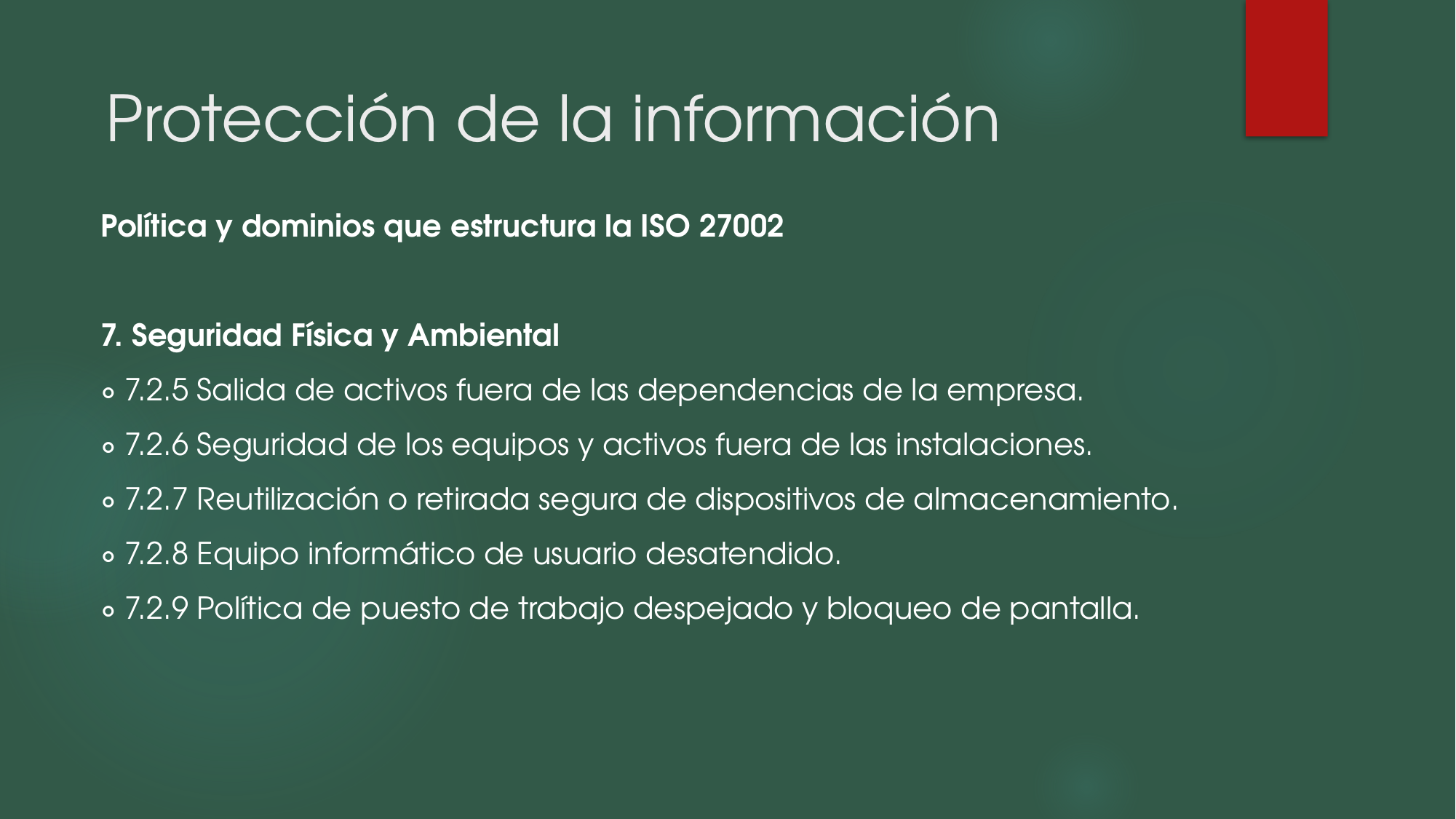

Protección de la información
Política y dominios que estructura la ISO 27002

7. Seguridad Física y Ambiental
◦ 7.2.5 Salida de activos fuera de las dependencias de la empresa.
◦ 7.2.6 Seguridad de los equipos y activos fuera de las instalaciones.
◦ 7.2.7 Reutilización o retirada segura de dispositivos de almacenamiento.
◦ 7.2.8 Equipo informático de usuario desatendido.
◦ 7.2.9 Política de puesto de trabajo despejado y bloqueo de pantalla.